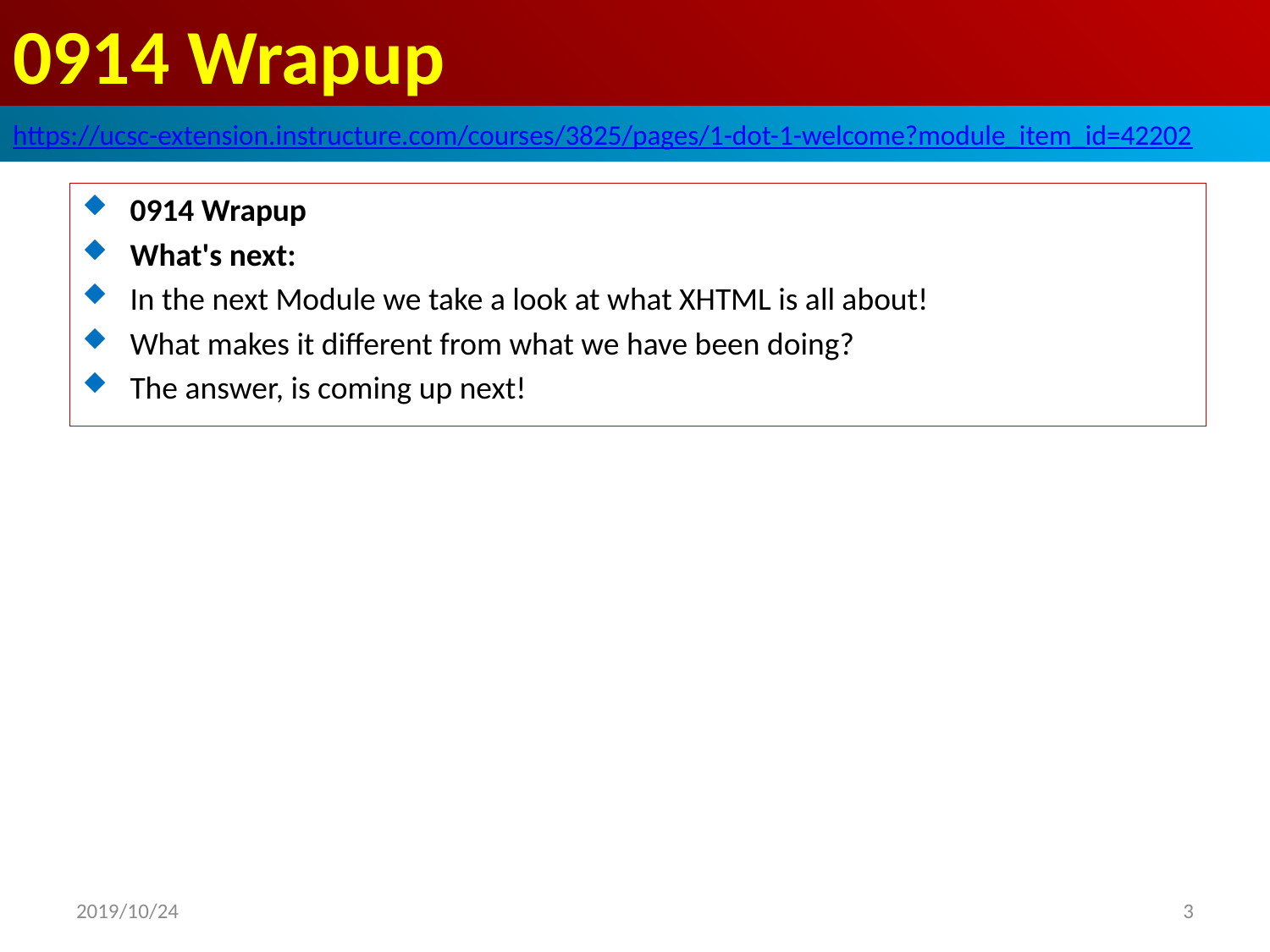

# 0914 Wrapup

https://ucsc-extension.instructure.com/courses/3825/pages/1-dot-1-welcome?module_item_id=42202
0914 Wrapup
What's next:
In the next Module we take a look at what XHTML is all about!
What makes it different from what we have been doing?
The answer, is coming up next!

2019/10/24
3